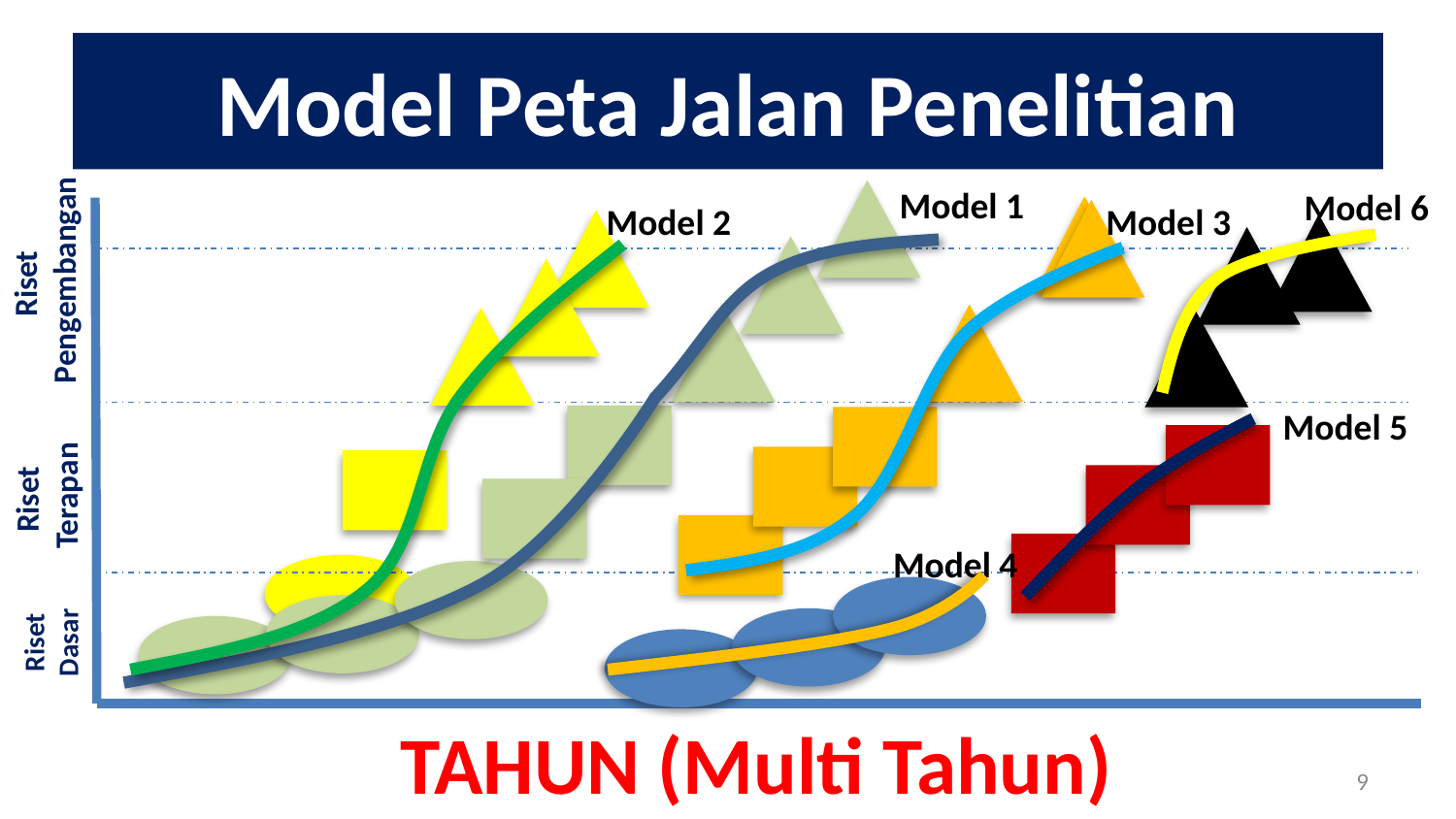

# Model Peta Jalan Penelitian
Model 1
Model 6

Model 2
Model 3

Riset
Pengembangan

Model 5

Riset
Terapan

Model 4

Riset
Dasar

TAHUN (Multi Tahun)
9